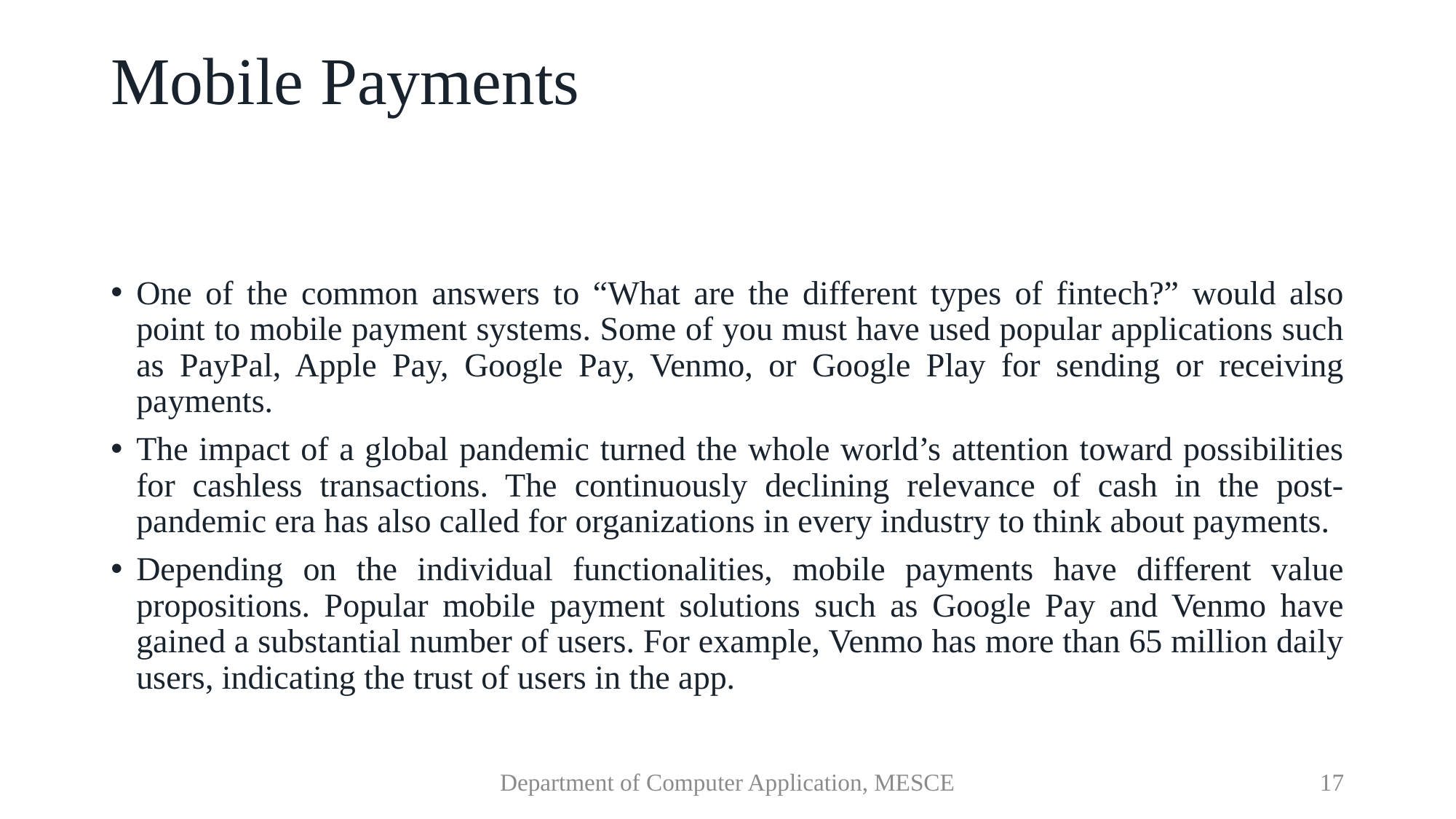

# Mobile Payments

One of the common answers to “What are the different types of fintech?” would also point to mobile payment systems. Some of you must have used popular applications such as PayPal, Apple Pay, Google Pay, Venmo, or Google Play for sending or receiving payments.
The impact of a global pandemic turned the whole world’s attention toward possibilities for cashless transactions. The continuously declining relevance of cash in the post-pandemic era has also called for organizations in every industry to think about payments.
Depending on the individual functionalities, mobile payments have different value propositions. Popular mobile payment solutions such as Google Pay and Venmo have gained a substantial number of users. For example, Venmo has more than 65 million daily users, indicating the trust of users in the app.

Department of Computer Application, MESCE
17